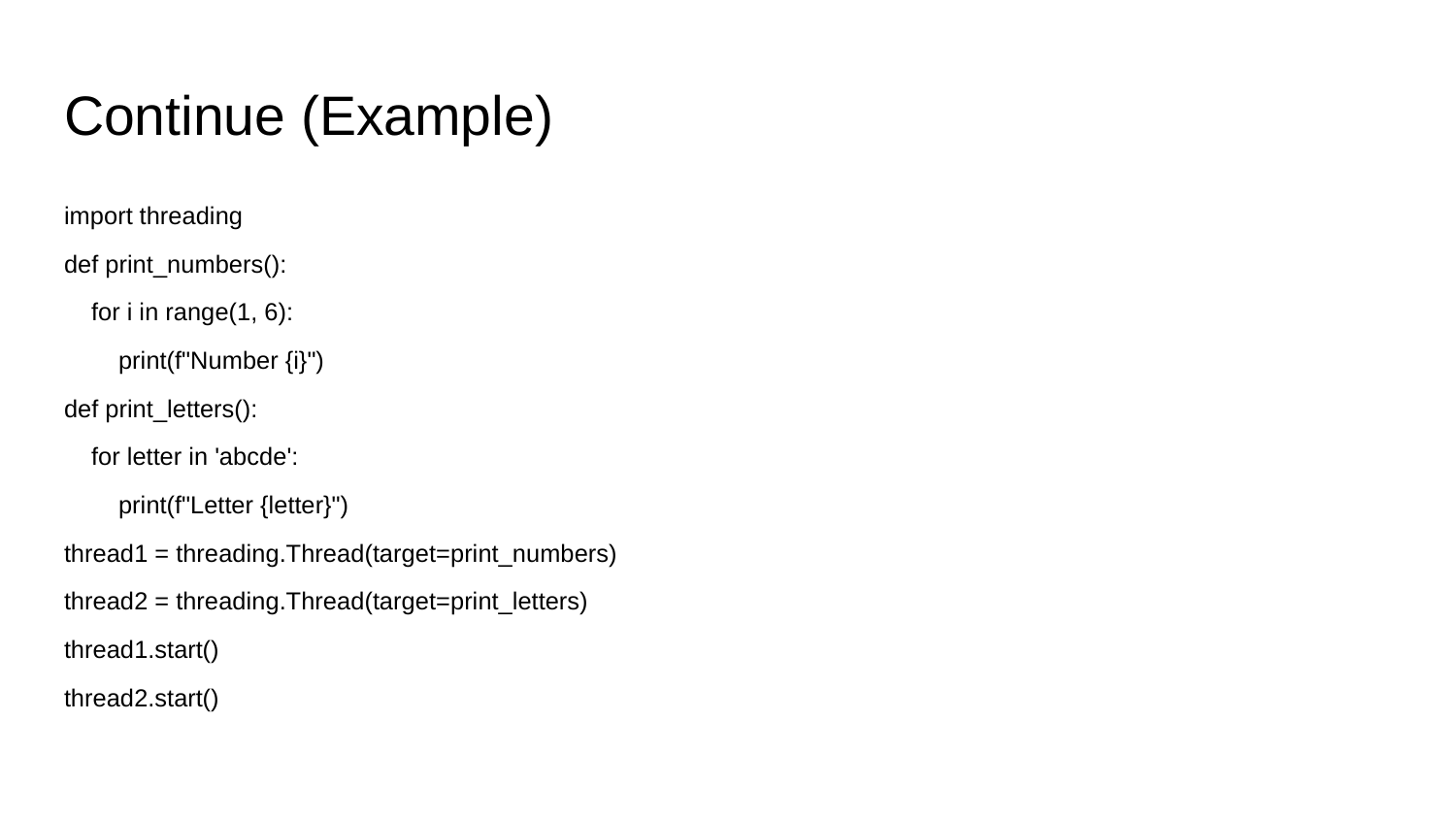

# Continue (Example)
import threading
def print_numbers():
    for i in range(1, 6):
        print(f"Number {i}")
def print_letters():
    for letter in 'abcde':
        print(f"Letter {letter}")
thread1 = threading.Thread(target=print_numbers)
thread2 = threading.Thread(target=print_letters)
thread1.start()
thread2.start()